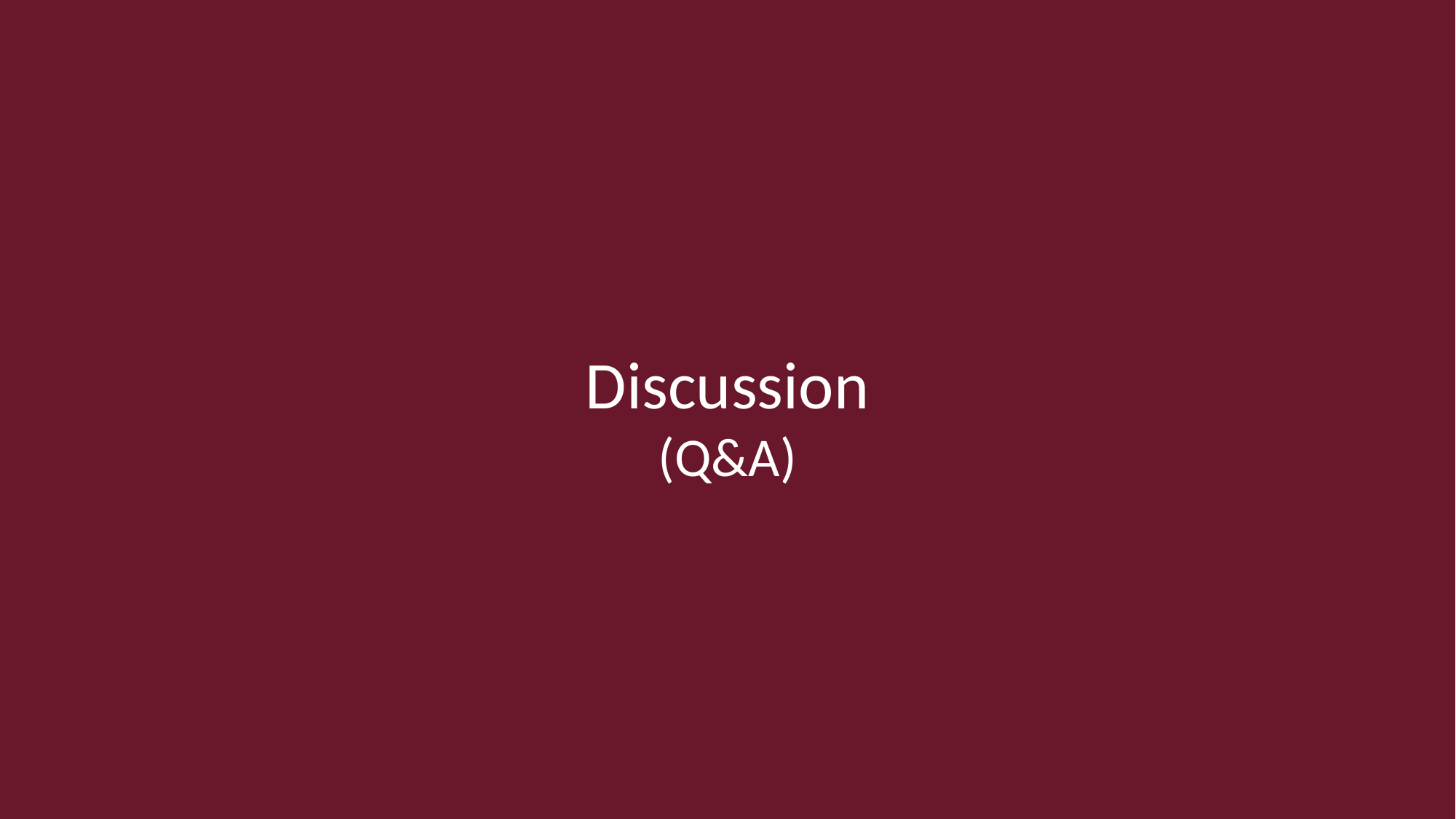

# References
Panayides, A. S., Pattichis, M. S., Pantziaris, M., Constantinides, A. G., & Pattichis, C. S. (2020). The Battle of the Video Codecs in the Healthcare Domain - A Comparative Performance Evaluation Study Leveraging VVC and AV1. IEEE Access, 8, 11469–11481. https://doi.org/10.1109/ACCESS.2020.2965325
Bitmovin. (2019). Video Developer Report 2019. Bitmovin, 80.
Sandvine, (2020). Phenomena Report COVID-19 Spotlight. Sandvine.
﻿V. Sze, M. Budagavi, and G. J. Sullivan. High Efficiency Video Coding (HEVC): Algorithms and Architectures. Springer International Publishing, 2014.
Dong, L. I. U., Yue, L. I., Jianping, L. I. N., Houqiang, L. I., & Feng, W. U. (2020). Deep learning-based video coding: A review and a case study. In ACM Computing Surveys (Vol. 53, Issue 1). https://doi.org/10.1145/3368405
Bross, Benjamin, JIANLE CHEN, JENS-RAINER OHM, GARY J. SULLIVAN, Y.-K. W. (2020). Developments in International Video Coding Standardization After AVC with an Overview of Versatile Video Coding. Proc_IEEE, July, 1–31. https://doi.org/10.1109/JPROC.2020.3043399
Lei, R., Zhao, X., Ronca, D., Choi, K., Katsavounidis, I., Xu, Y., & Krishnan, J. (2020). AOM Video Codec Requirements Draft Proposal.
Karwowski, D., Grajek, T., Klimaszewski, K., Stankiewicz, O., Stankowski, J., & Wegner, K. (2017). 20 years of progress in video compression – From MPEG-1 to MPEG-H HEVC. General view on the path of video coding development. Advances in Intelligent Systems and Computing, 525(October), 3–15.
Birman, R., Segal, Y., & Hadar, O. (2020). Overview of Research in the field of Video Compression using Deep Neural Networks. Multimedia Tools and Applications, 79(17–18), 11699–11722. Gomez, C. M. S. (2020). Learned-based Intra Coding Tools for Video Compression by. April.
﻿Laude T, Ostermann J (2016) Deep learning-based intra prediction mode decision for HEVC. Picture Coding Symposium (PCS), IEEE.
﻿J. Li, B. Li, J. Xu, R. Xiong, and W. Gao, “Fully connected network-based intra prediction for image coding,” IEEE Transactions on Image Processing, vol. 27, no. 7, pp. 3236–3247, 2018.
﻿Cui W, Zhang T, Zhang S, Jiang F, Zuo W, Zhao D (2018) Convolutional neural networks based intra prediction for HEVC. arXiv preprint arXiv:1808.05734
﻿Huo S, Liu D, Wu F, Li H (2018) Convolutional neural network-based motion compensation refinement for video coding. IEEE International Symposium on Circuits and Systems (ISCAS), pp. 1–4
﻿Zhang H, Song L, Luo Z, Yang X (2017) Learning a convolutional neural network for fractional interpolation in HEVC inter coding. IEEE Visual Communications and Image Processing (VCIP), pp. 1–4
﻿S. Puri, S. Lasserre, and P. Le Callet. CNN-based transform index prediction in multiple transforms framework to assist entropy coding. In 2017 25th European Signal Processing Conference (EUSIPCO), pages 798–802, 2017.
﻿P. Liu, H. Zhang, K. Zhang, L. Lin, and W. Zuo, “Multi-level wavelet-CNN for image restoration,” in CVPR Workshops, 2018, pp. 773–782.
﻿M. Afonso, F. Zhang, and D. R. Bull, “Video compression based on spatio-temporal resolution adaptation,” IEEE Transactions on Circuits and Systems for Video Technology, vol. 29, no. 1, pp. 275–280, 2019.
Y. Li, B. Li, D. Liu, and Z. Chen, “A convolutional neural network-based approach to rate control in HEVC intra coding,” in VCIP. IEEE, 2017, pp. 1–4.
Agustsson, E., Minnen, D., Johnston, N., Ballé, J., Hwang, S. J., & Toderici, G. (2020). Scale-space flow for end-to-end optimized video compression. Proceedings of the IEEE Computer Society Conference on Computer Vision and Pattern Recognition, 8500–8509. https://doi.org/10.1109/CVPR42600.2020.00853
﻿Ball’e J, Laparra V, Simoncelli EP (2017) End-to-end optimized image compression. International Conference on Learning Representations (ICLR)
﻿Chen Z, He T, Jin X, Wu F (2019) Learning for video compression. IEEE Transactions on Circuits and Systems for Video Technology
﻿Santurkar S, Budden D, Shavit N (2018) Generative compression. Picture coding symposium (PCS). IEEE, pp. 258–262
﻿Toderici G, Vincent D, Johnston N, Jin Hwang S, Minnen D, Shor J, Covell M (2017) Full resolution image compression with recurrent neural networks. IEEE Conference on Computer Vision Pattern Recognition, pp. 5306–5314

Discussion
(Q&A)
15